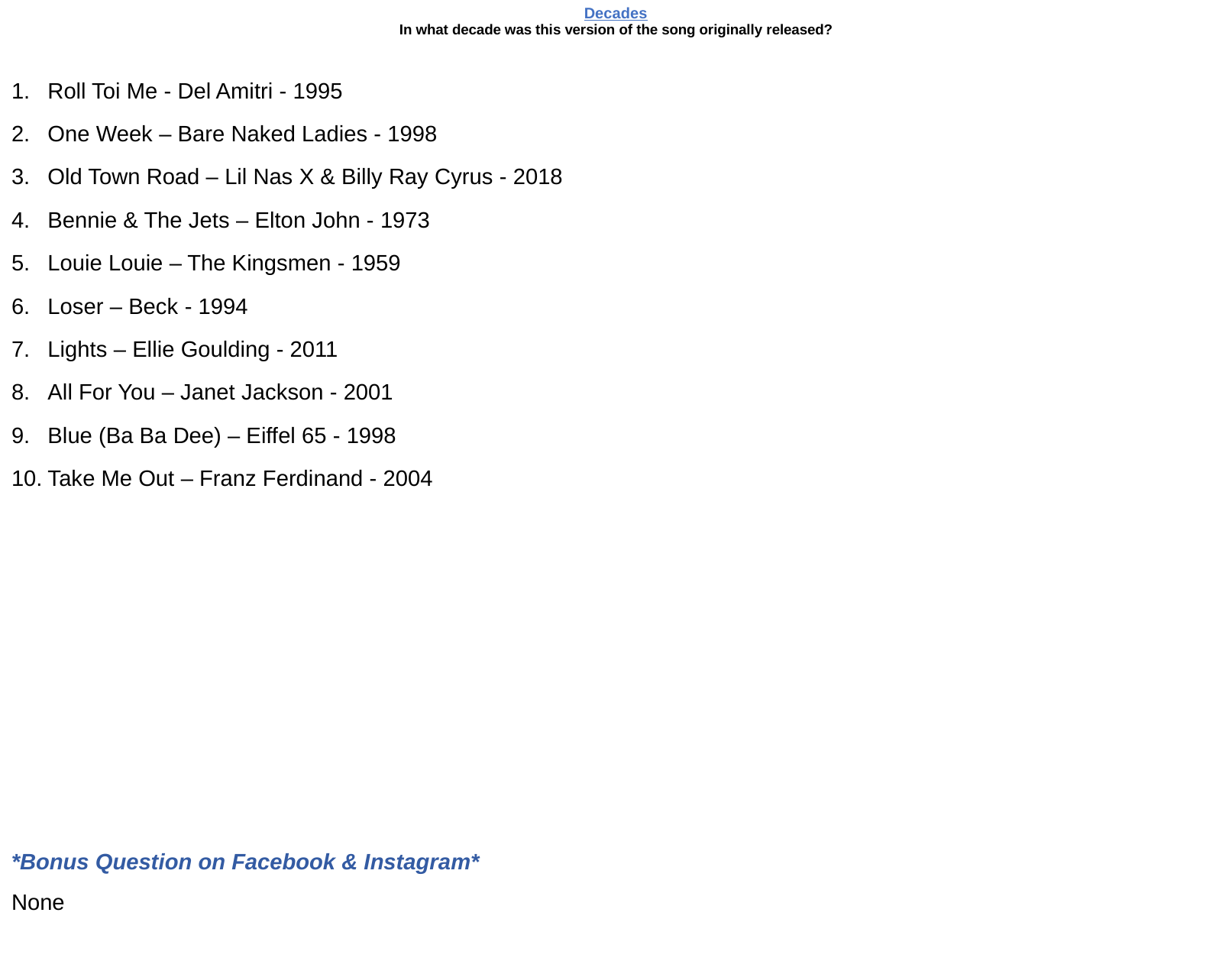

# Decades In what decade was this version of the song originally released?
Roll Toi Me - Del Amitri - 1995
One Week – Bare Naked Ladies - 1998
Old Town Road – Lil Nas X & Billy Ray Cyrus - 2018
Bennie & The Jets – Elton John - 1973
Louie Louie – The Kingsmen - 1959
Loser – Beck - 1994
Lights – Ellie Goulding - 2011
All For You – Janet Jackson - 2001
Blue (Ba Ba Dee) – Eiffel 65 - 1998
Take Me Out – Franz Ferdinand - 2004
None